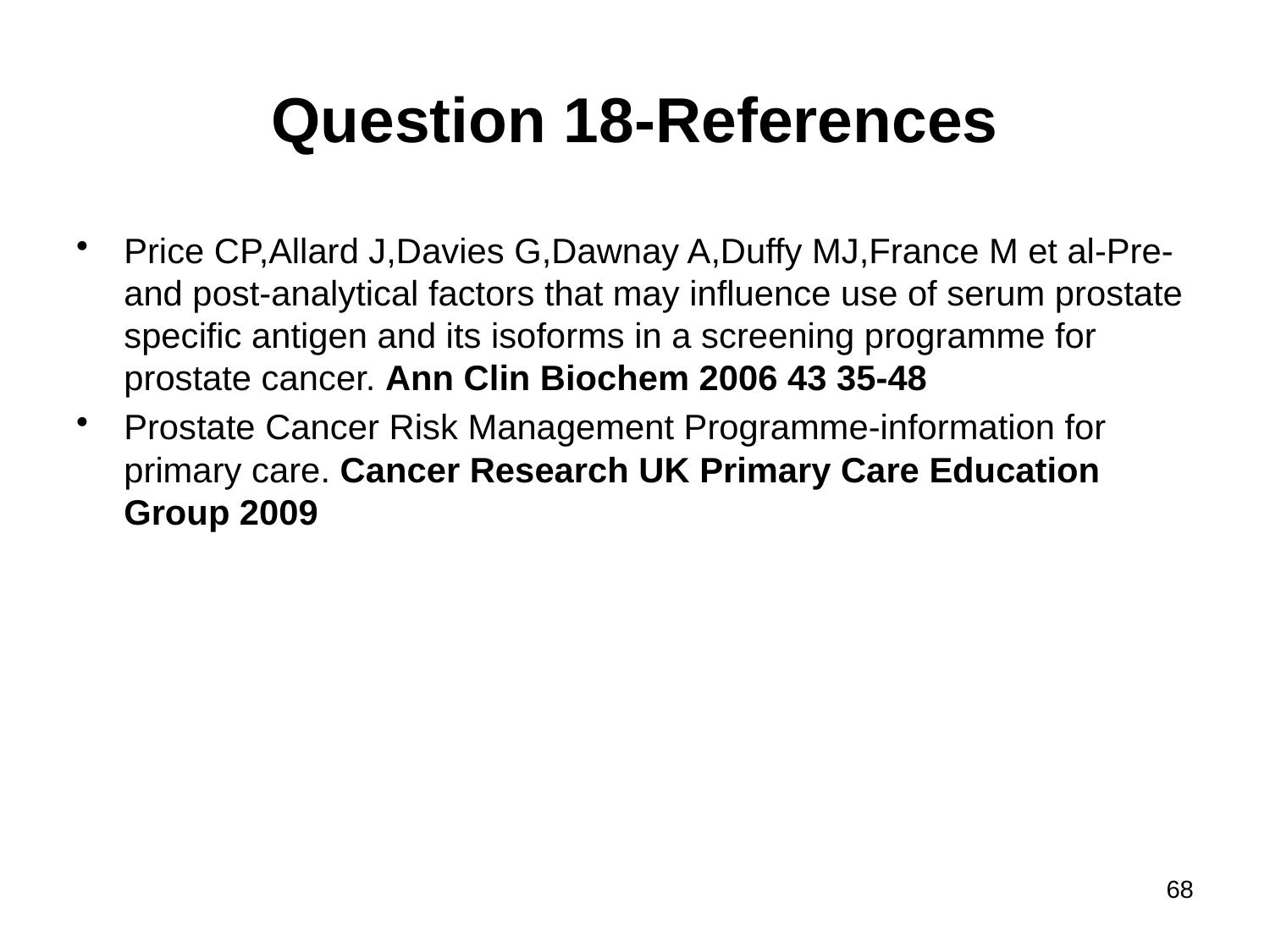

# Question 18-References
Price CP,Allard J,Davies G,Dawnay A,Duffy MJ,France M et al-Pre-and post-analytical factors that may influence use of serum prostate specific antigen and its isoforms in a screening programme for prostate cancer. Ann Clin Biochem 2006 43 35-48
Prostate Cancer Risk Management Programme-information for primary care. Cancer Research UK Primary Care Education Group 2009
68